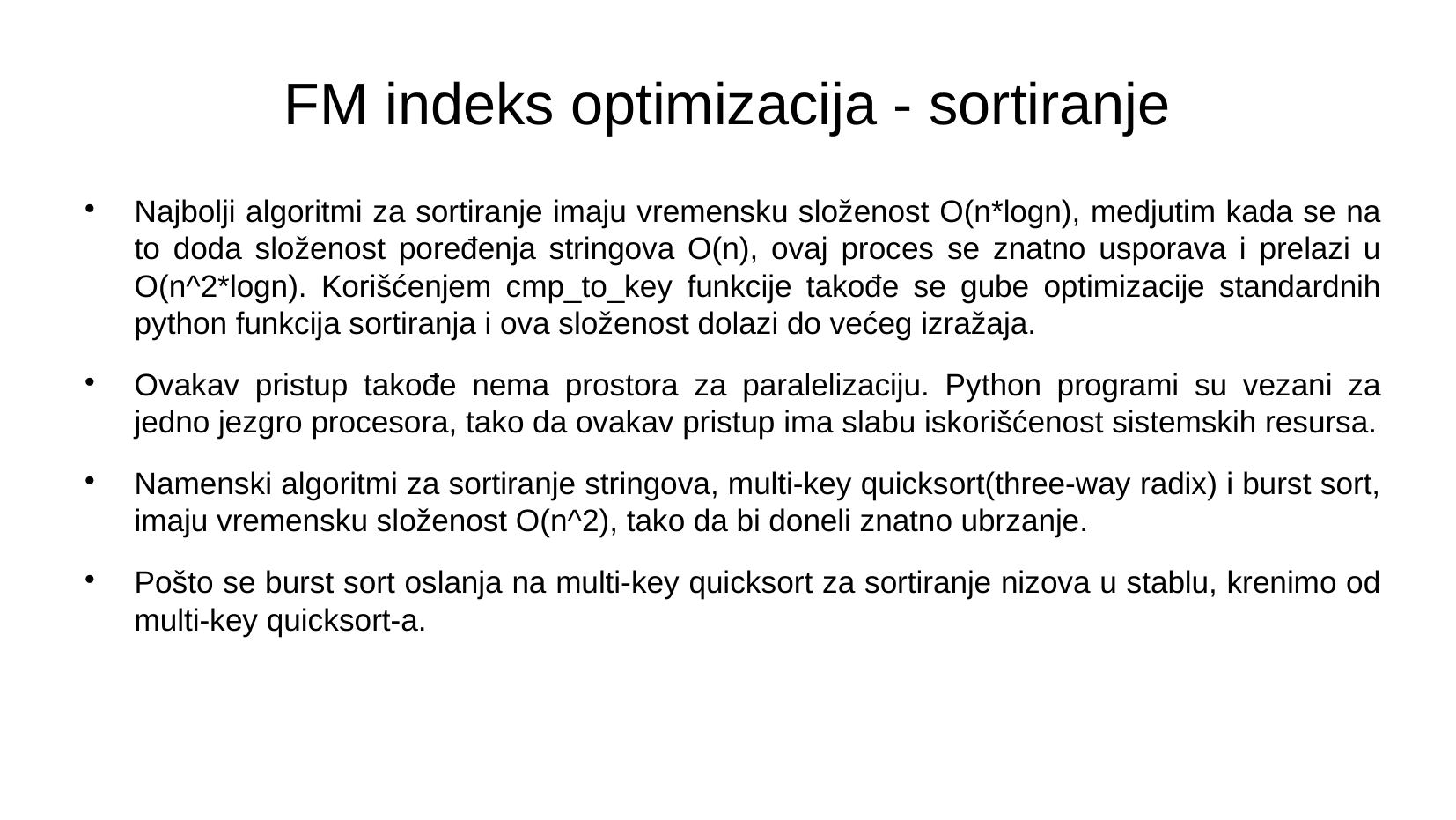

FM indeks optimizacija - sortiranje
Najbolji algoritmi za sortiranje imaju vremensku složenost O(n*logn), medjutim kada se na to doda složenost poređenja stringova O(n), ovaj proces se znatno usporava i prelazi u O(n^2*logn). Korišćenjem cmp_to_key funkcije takođe se gube optimizacije standardnih python funkcija sortiranja i ova složenost dolazi do većeg izražaja.
Ovakav pristup takođe nema prostora za paralelizaciju. Python programi su vezani za jedno jezgro procesora, tako da ovakav pristup ima slabu iskorišćenost sistemskih resursa.
Namenski algoritmi za sortiranje stringova, multi-key quicksort(three-way radix) i burst sort, imaju vremensku složenost O(n^2), tako da bi doneli znatno ubrzanje.
Pošto se burst sort oslanja na multi-key quicksort za sortiranje nizova u stablu, krenimo od multi-key quicksort-a.